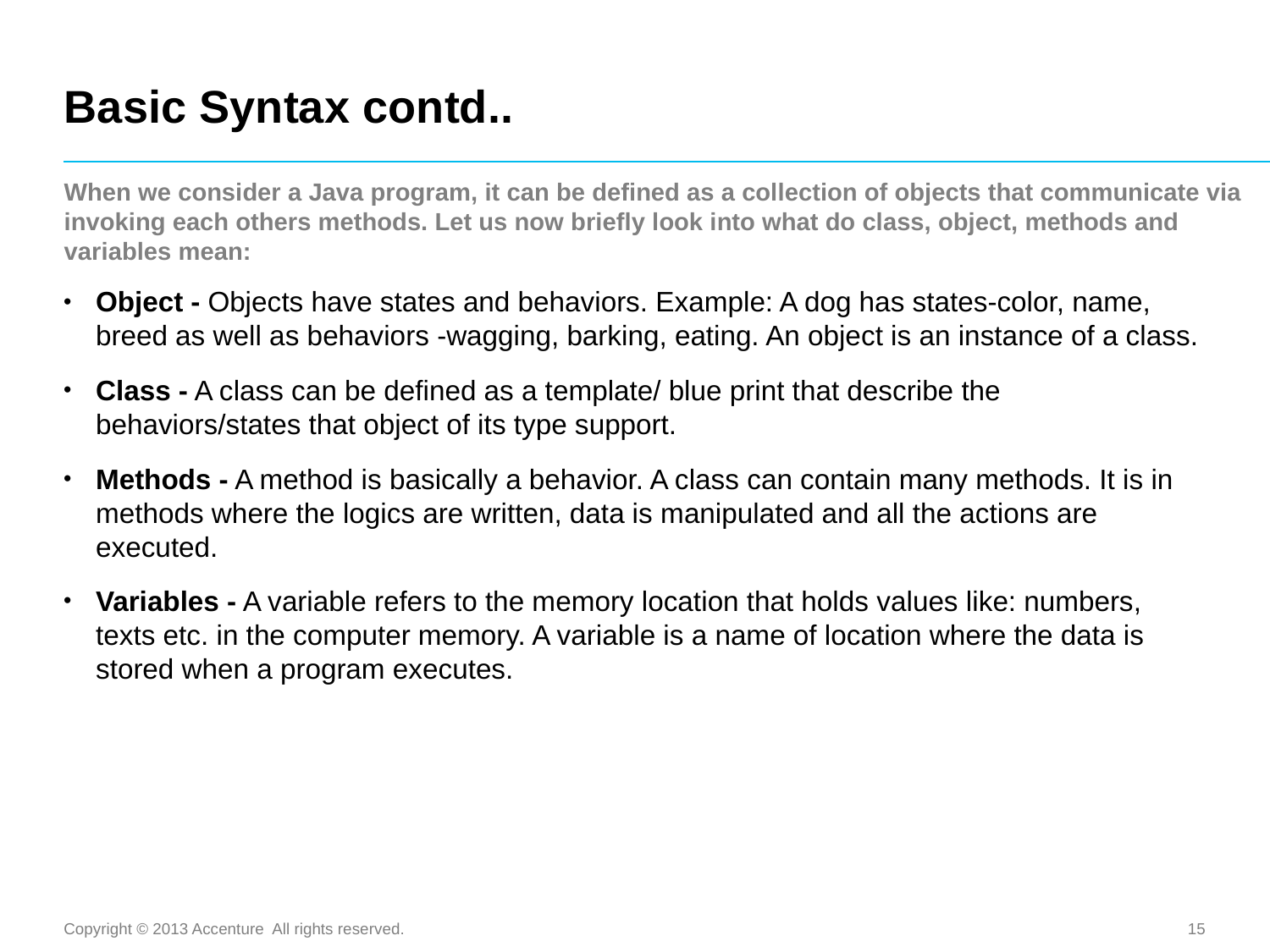

# Basic Syntax contd..
When we consider a Java program, it can be defined as a collection of objects that communicate via invoking each others methods. Let us now briefly look into what do class, object, methods and  variables mean:
Object - Objects have states and behaviors. Example: A dog has states-color, name, breed as well as behaviors -wagging, barking, eating. An object is an instance of a class.
Class - A class can be defined as a template/ blue print that describe the behaviors/states that object of its type support.
Methods - A method is basically a behavior. A class can contain many methods. It is in methods where the logics are written, data is manipulated and all the actions are executed.
Variables - A variable refers to the memory location that holds values like: numbers, texts etc. in the computer memory. A variable is a name of location where the data is stored when a program executes.